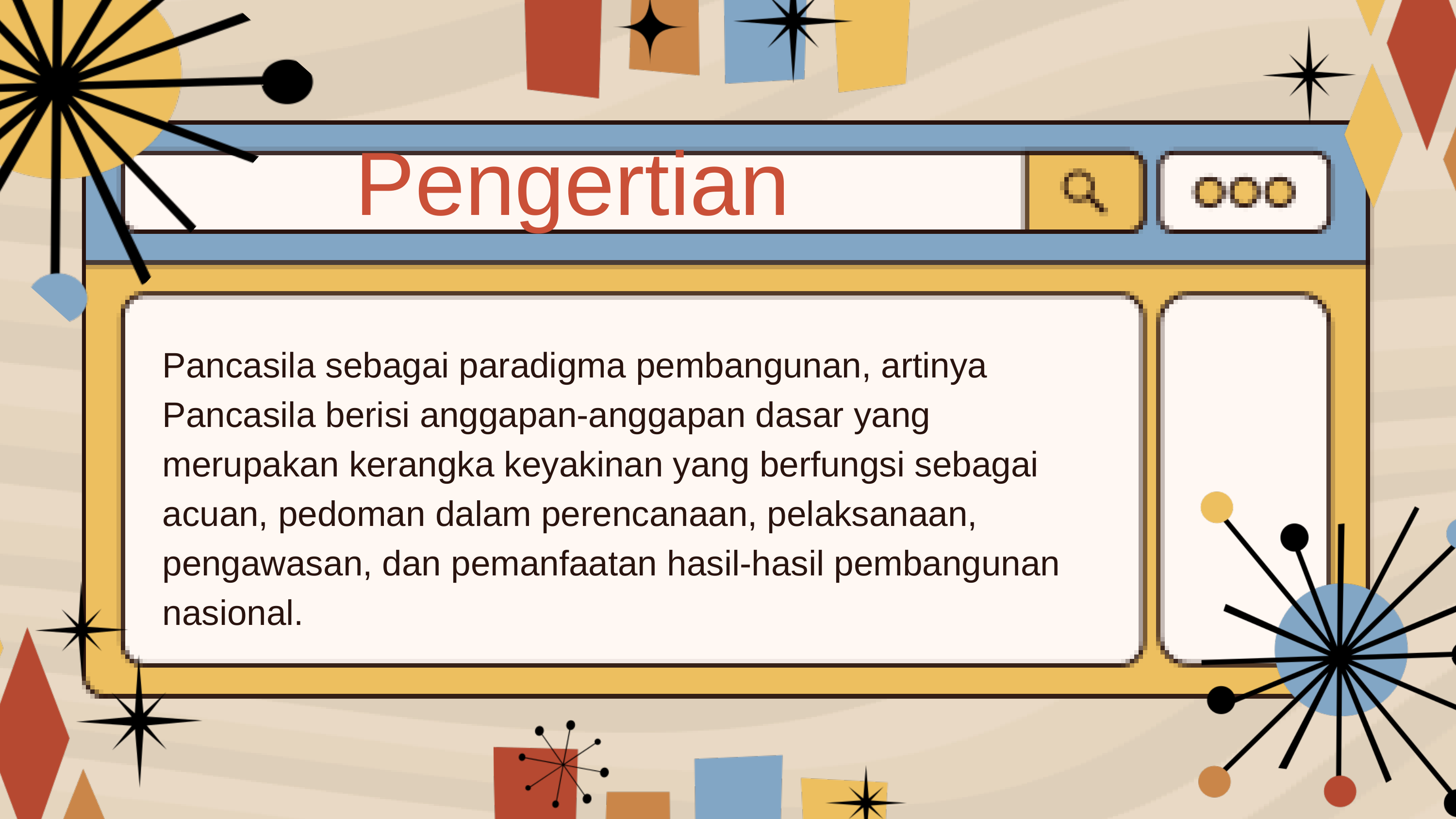

Pengertian

Pancasila sebagai paradigma pembangunan, artinya Pancasila berisi anggapan-anggapan dasar yang merupakan kerangka keyakinan yang berfungsi sebagai acuan, pedoman dalam perencanaan, pelaksanaan, pengawasan, dan pemanfaatan hasil-hasil pembangunan nasional.